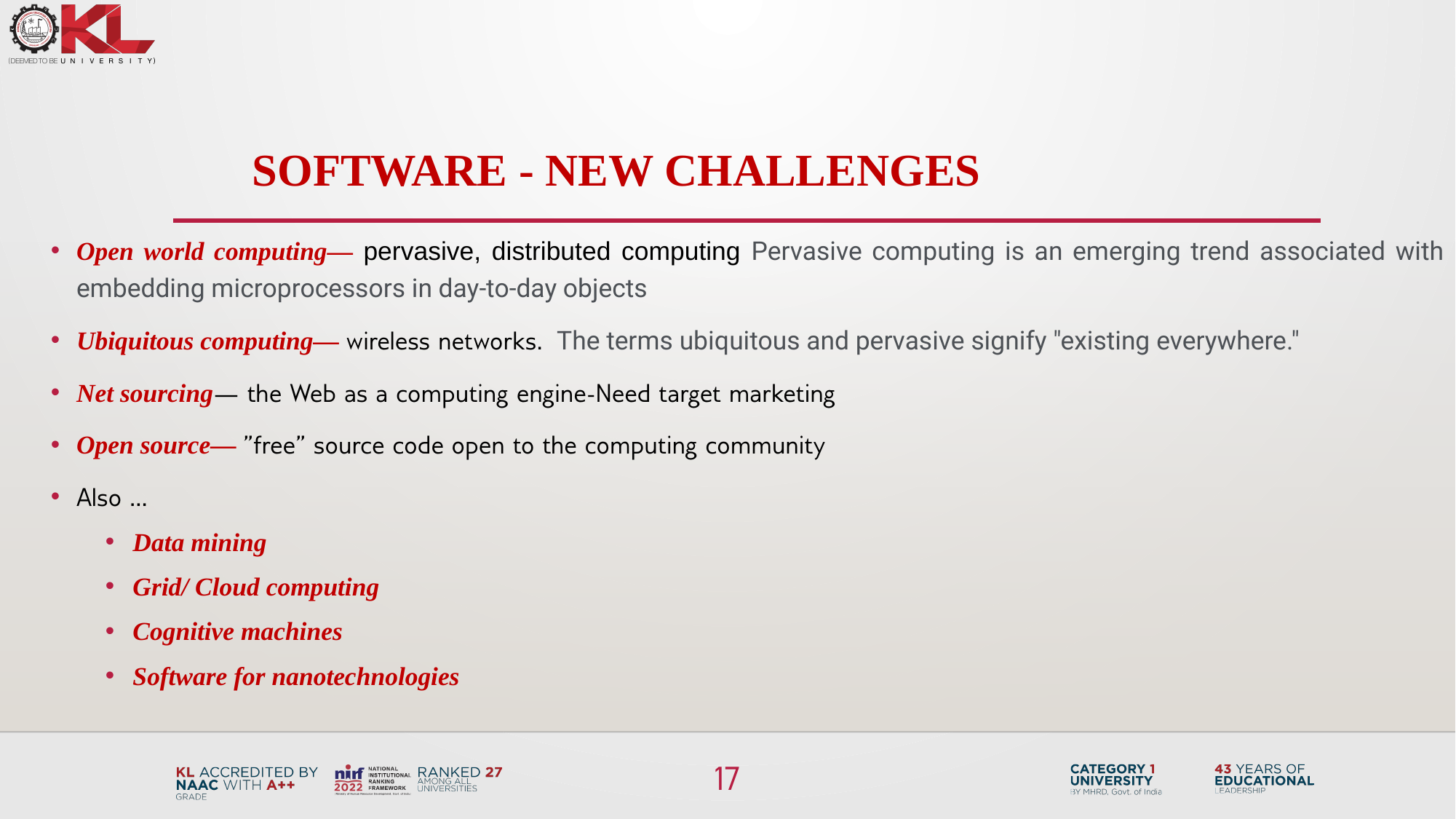

# Software - New Challenges
Open world computing— pervasive, distributed computing Pervasive computing is an emerging trend associated with embedding microprocessors in day-to-day objects
Ubiquitous computing— wireless networks.  The terms ubiquitous and pervasive signify "existing everywhere."
Net sourcing— the Web as a computing engine-Need target marketing
Open source— ”free” source code open to the computing community
Also …
Data mining
Grid/ Cloud computing
Cognitive machines
Software for nanotechnologies
17